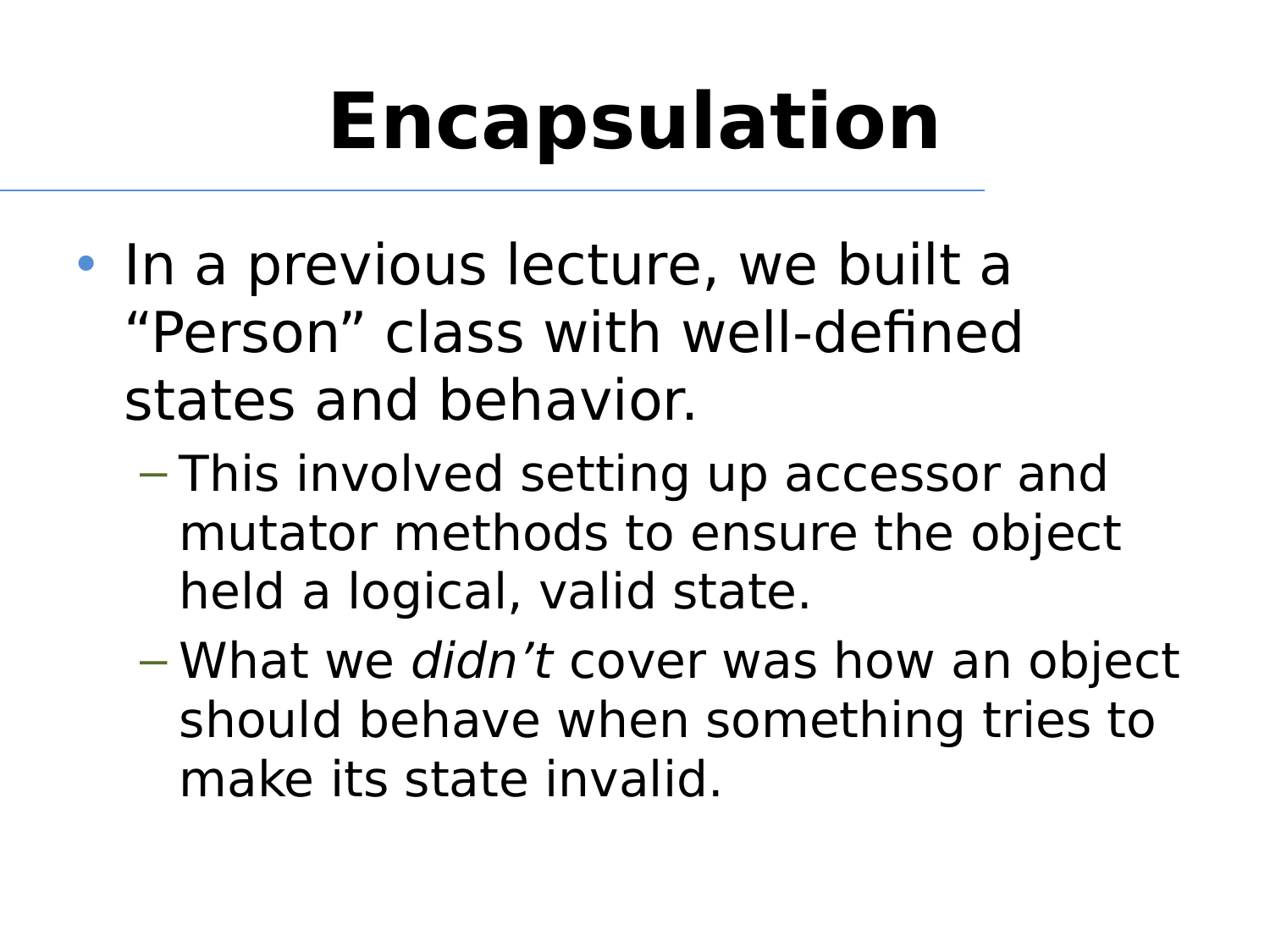

# Encapsulation
In a previous lecture, we built a “Person” class with well-defined states and behavior.
This involved setting up accessor and mutator methods to ensure the object held a logical, valid state.
What we didn’t cover was how an object should behave when something tries to make its state invalid.